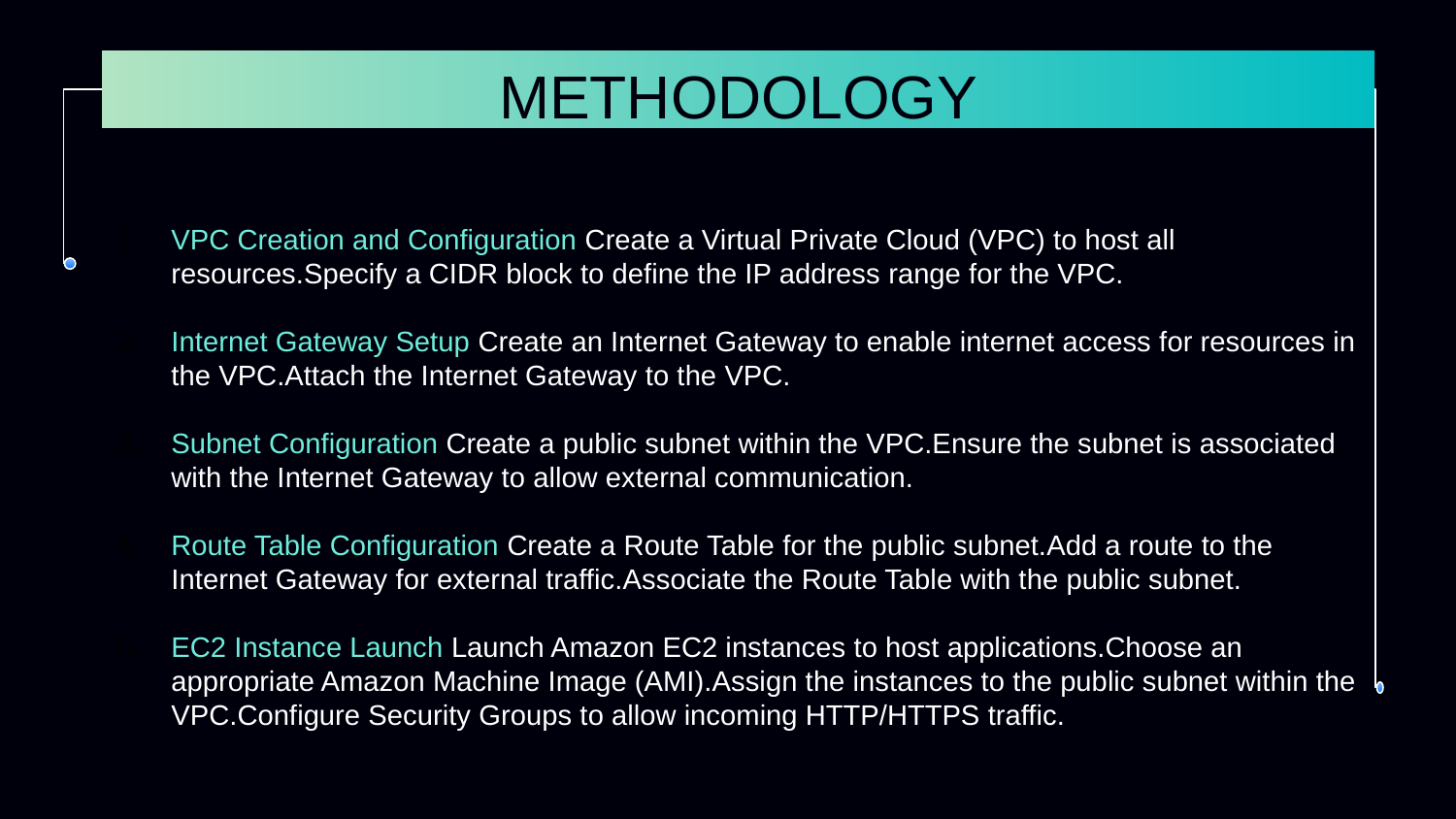

# METHODOLOGY

VPC Creation and Configuration Create a Virtual Private Cloud (VPC) to host all resources.Specify a CIDR block to define the IP address range for the VPC.

Internet Gateway Setup Create an Internet Gateway to enable internet access for resources in the VPC.Attach the Internet Gateway to the VPC.

Subnet Configuration Create a public subnet within the VPC.Ensure the subnet is associated with the Internet Gateway to allow external communication.

Route Table Configuration Create a Route Table for the public subnet.Add a route to the Internet Gateway for external traffic.Associate the Route Table with the public subnet.

EC2 Instance Launch Launch Amazon EC2 instances to host applications.Choose an appropriate Amazon Machine Image (AMI).Assign the instances to the public subnet within the VPC.Configure Security Groups to allow incoming HTTP/HTTPS traffic.